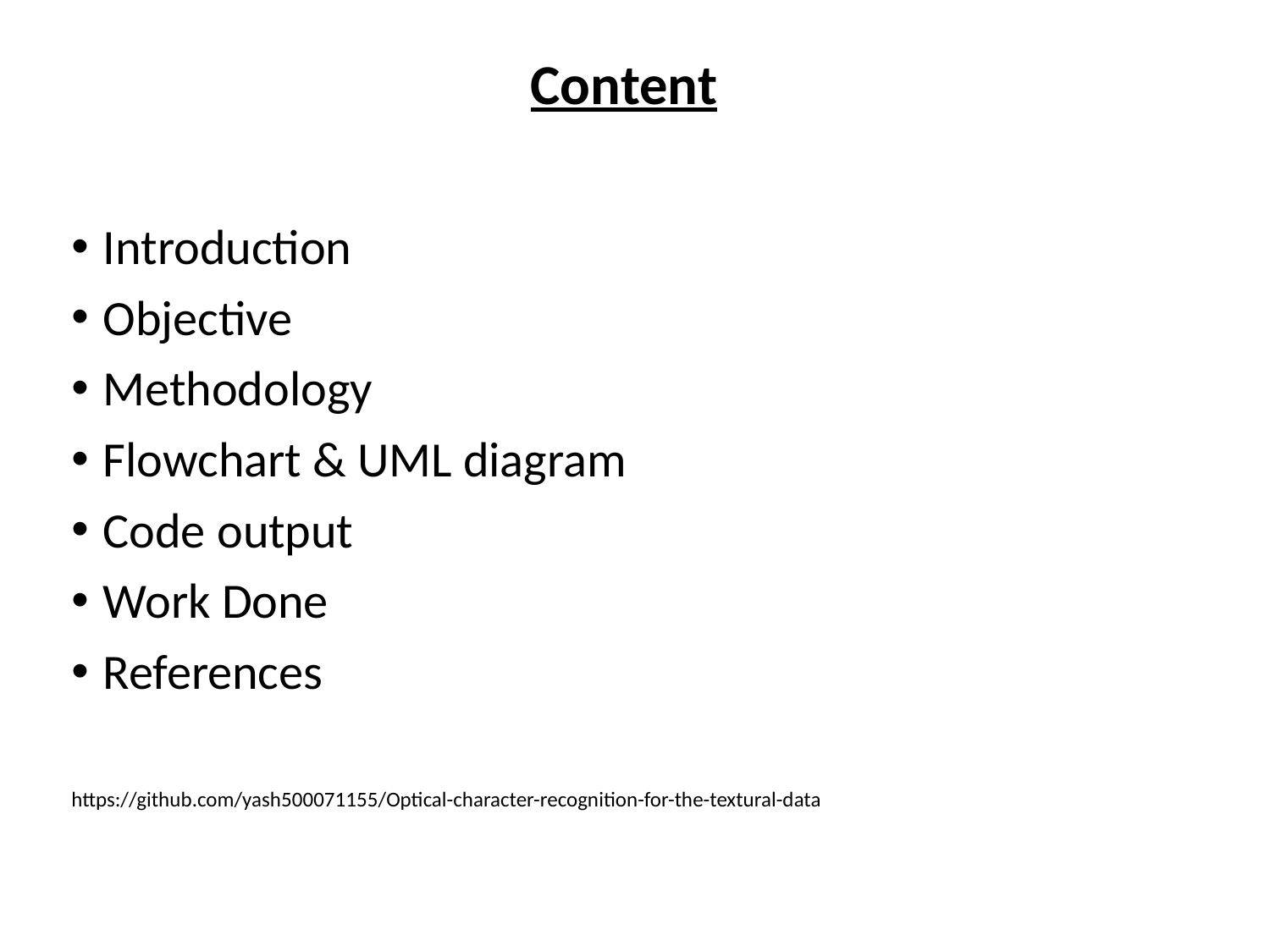

Content
Introduction
Objective
Methodology
Flowchart & UML diagram
Code output
Work Done
References

https://github.com/yash500071155/Optical-character-recognition-for-the-textural-data